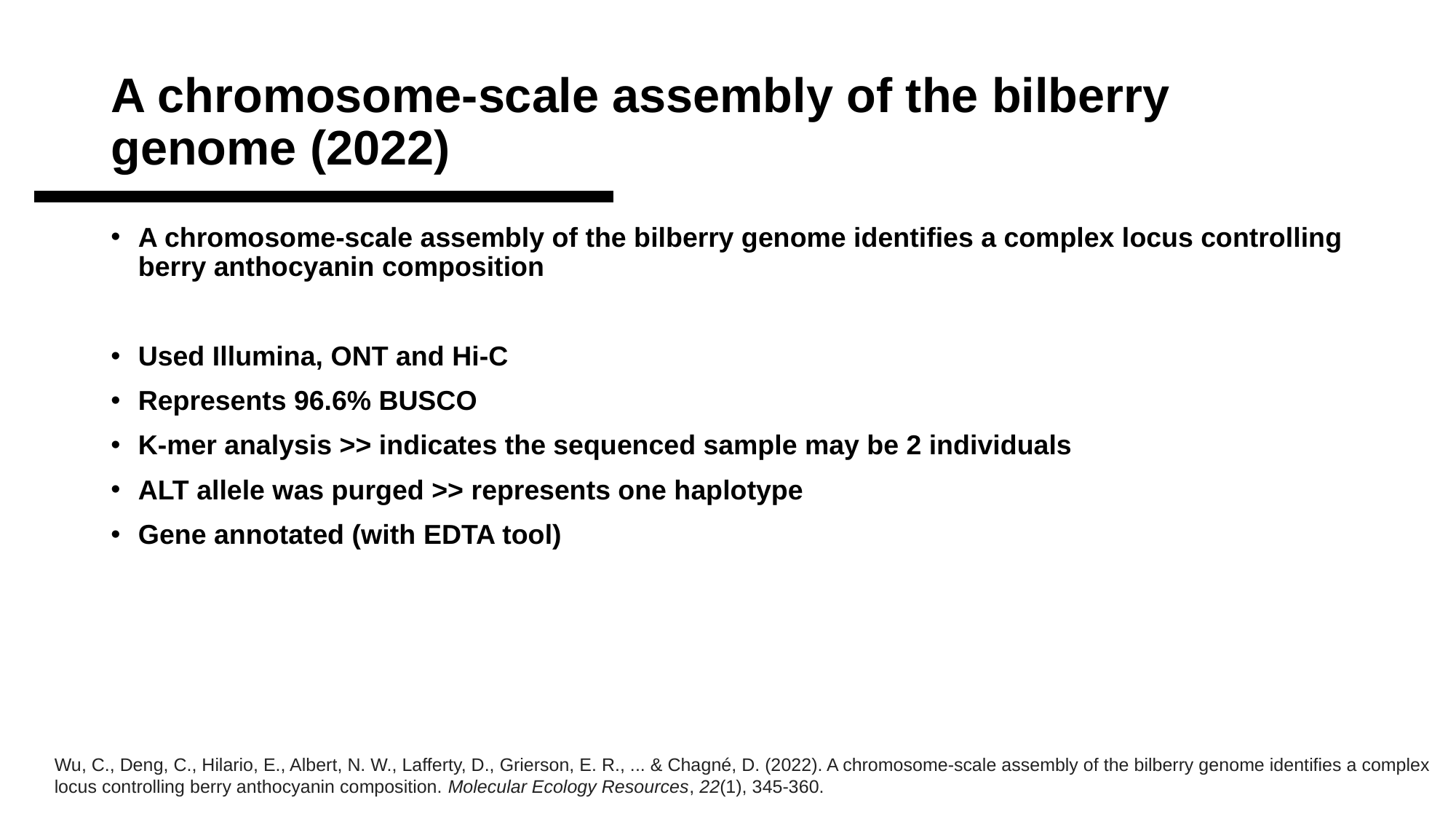

# A chromosome-scale assembly of the bilberry genome (2022)
A chromosome-scale assembly of the bilberry genome identifies a complex locus controlling berry anthocyanin composition

Used Illumina, ONT and Hi-C
Represents 96.6% BUSCO
K-mer analysis >> indicates the sequenced sample may be 2 individuals
ALT allele was purged >> represents one haplotype
Gene annotated (with EDTA tool)

Wu, C., Deng, C., Hilario, E., Albert, N. W., Lafferty, D., Grierson, E. R., ... & Chagné, D. (2022). A chromosome‐scale assembly of the bilberry genome identifies a complex locus controlling berry anthocyanin composition. Molecular Ecology Resources, 22(1), 345-360.